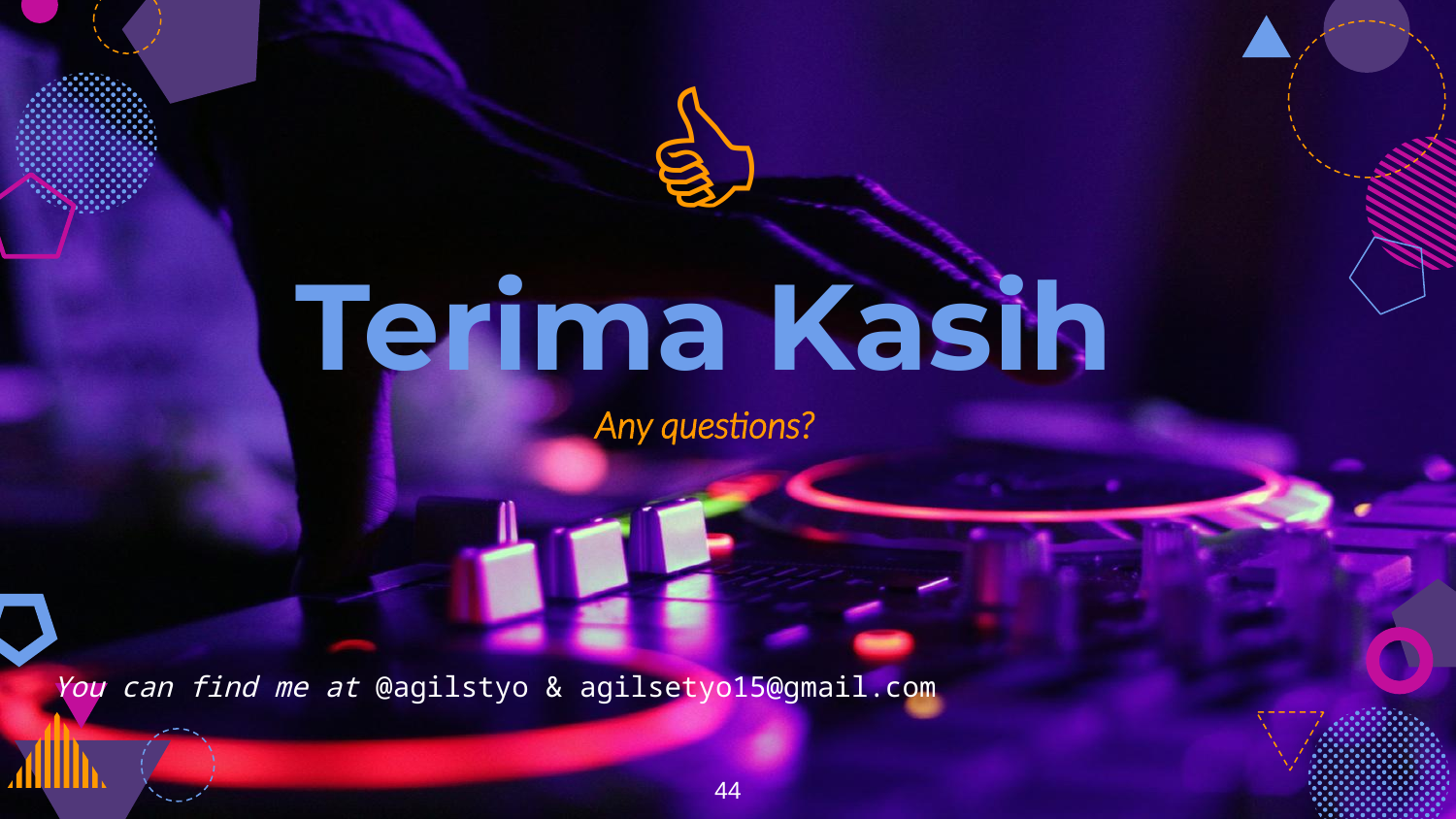

👍
Terima Kasih
Any questions?

You can find me at @agilstyo & agilsetyo15@gmail.com
44